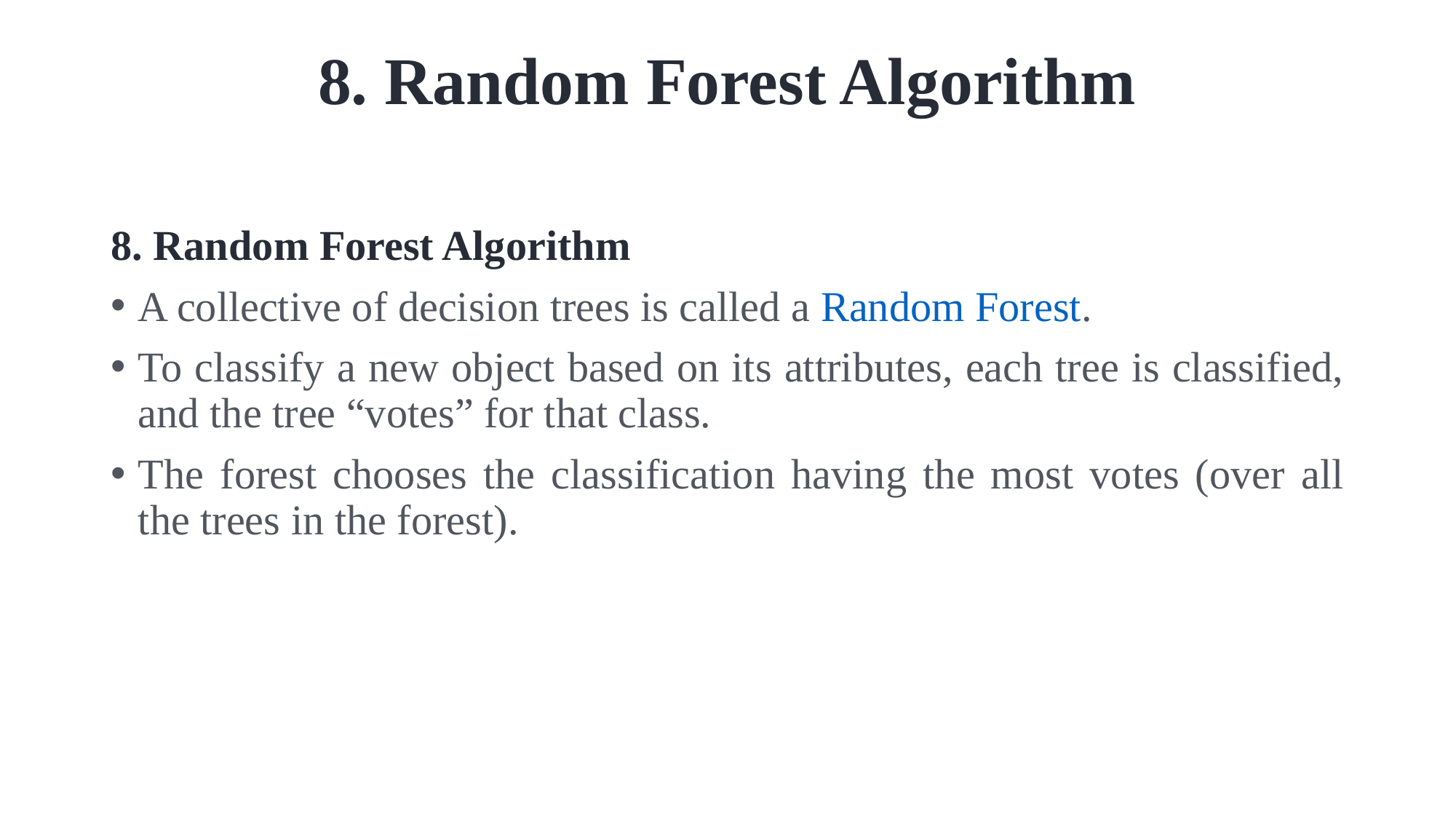

# 8. Random Forest Algorithm
8. Random Forest Algorithm
A collective of decision trees is called a Random Forest.
To classify a new object based on its attributes, each tree is classified, and the tree “votes” for that class.
The forest chooses the classification having the most votes (over all the trees in the forest).